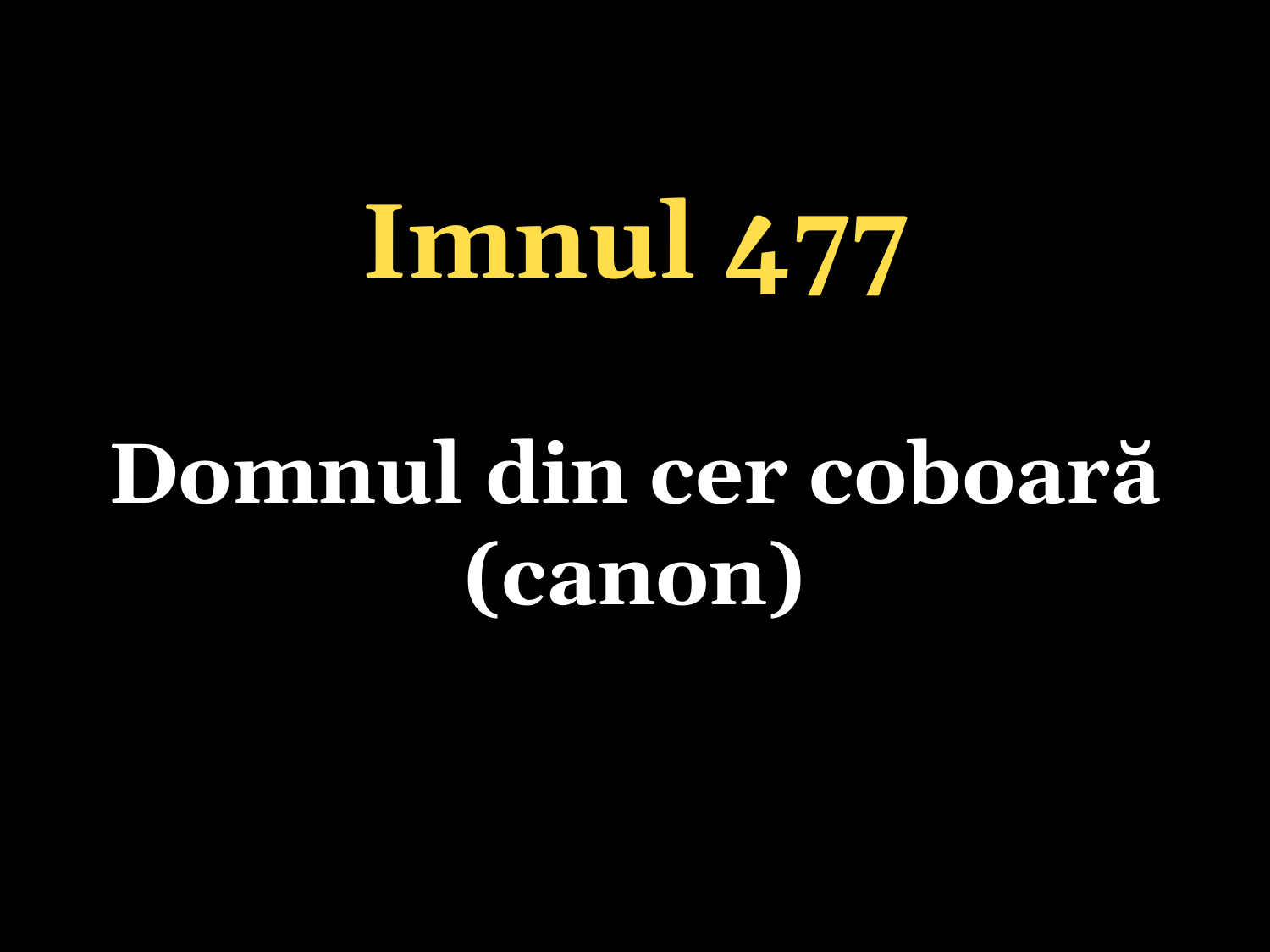

Imnul 477
Domnul din cer coboară (canon)